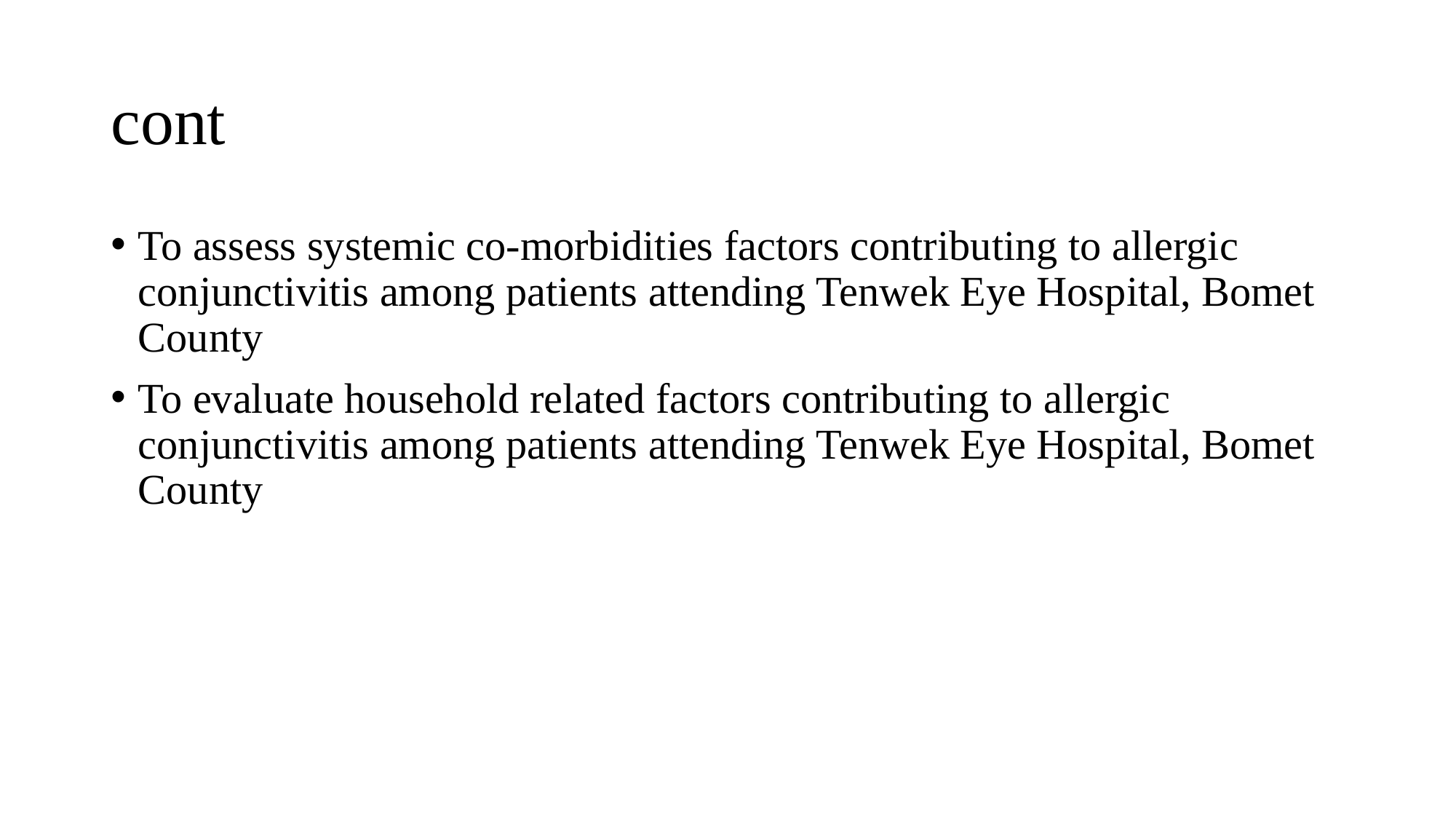

# cont
To assess systemic co-morbidities factors contributing to allergic conjunctivitis among patients attending Tenwek Eye Hospital, Bomet County
To evaluate household related factors contributing to allergic conjunctivitis among patients attending Tenwek Eye Hospital, Bomet County